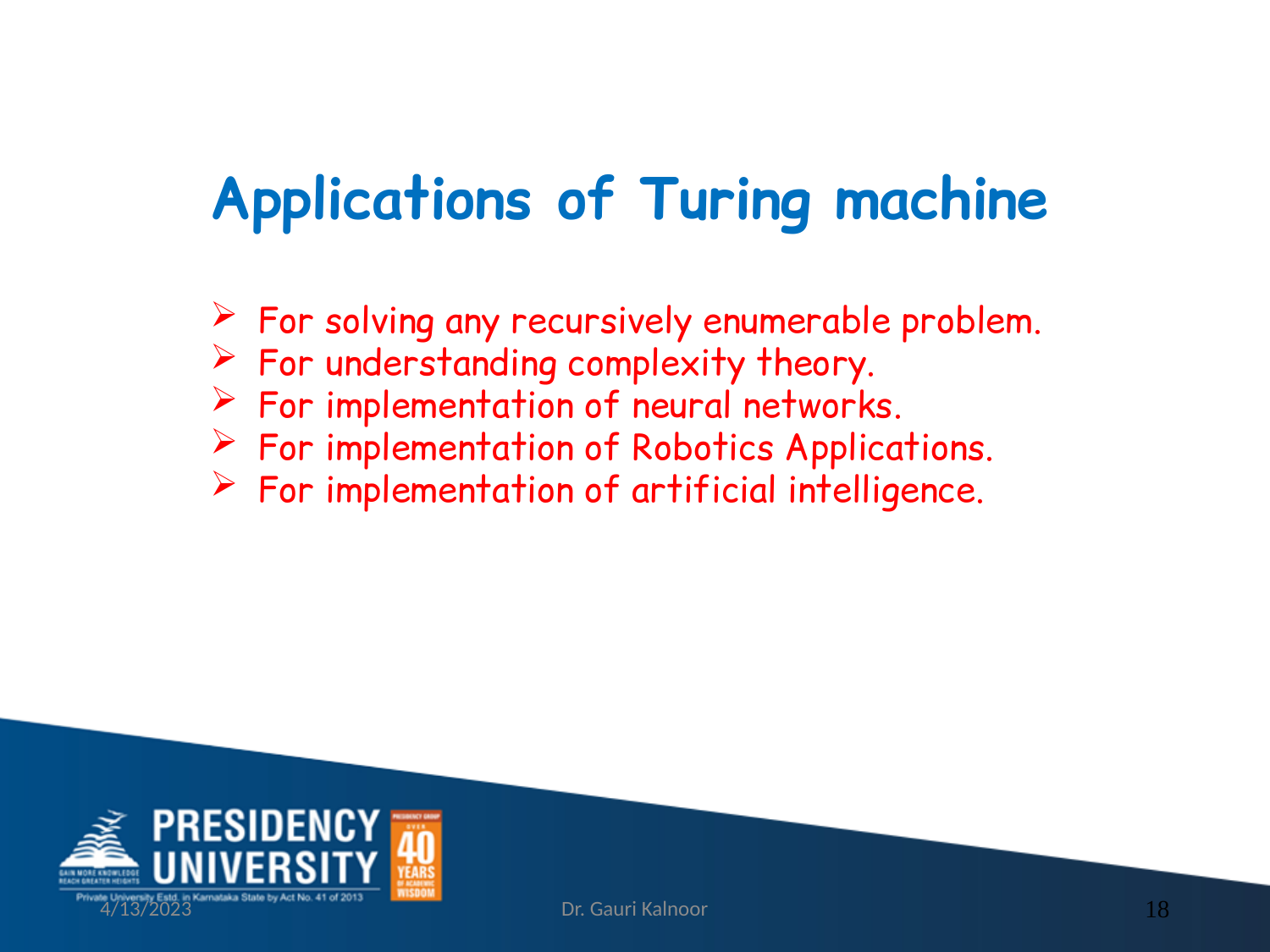

Applications of Turing machine

For solving any recursively enumerable problem.
For understanding complexity theory.
For implementation of neural networks.
For implementation of Robotics Applications.
For implementation of artificial intelligence.
4/13/2023
Dr. Gauri Kalnoor
18